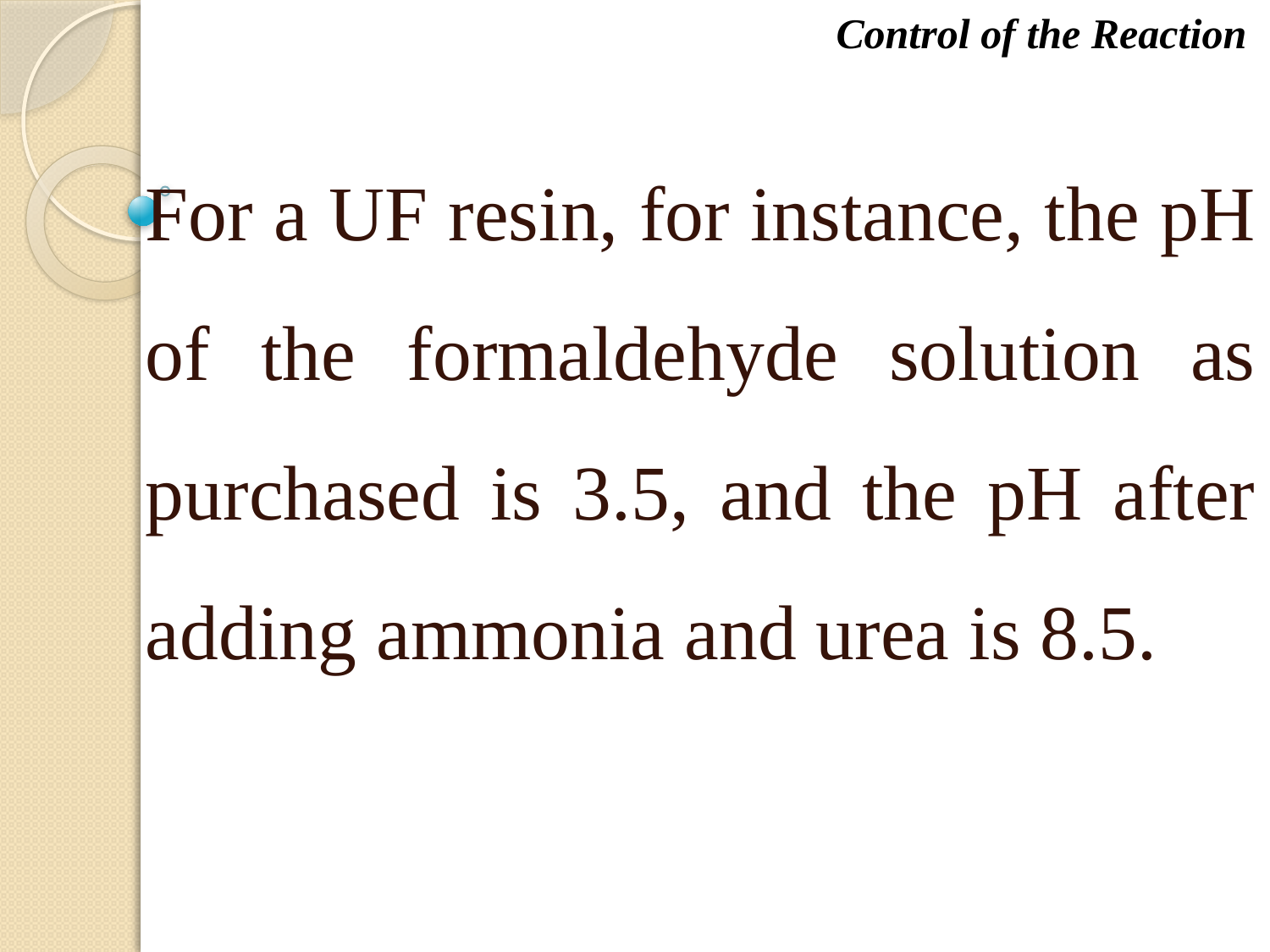

Control of the Reaction
For a UF resin, for instance, the pH of the formaldehyde solution as purchased is 3.5, and the pH after adding ammonia and urea is 8.5.